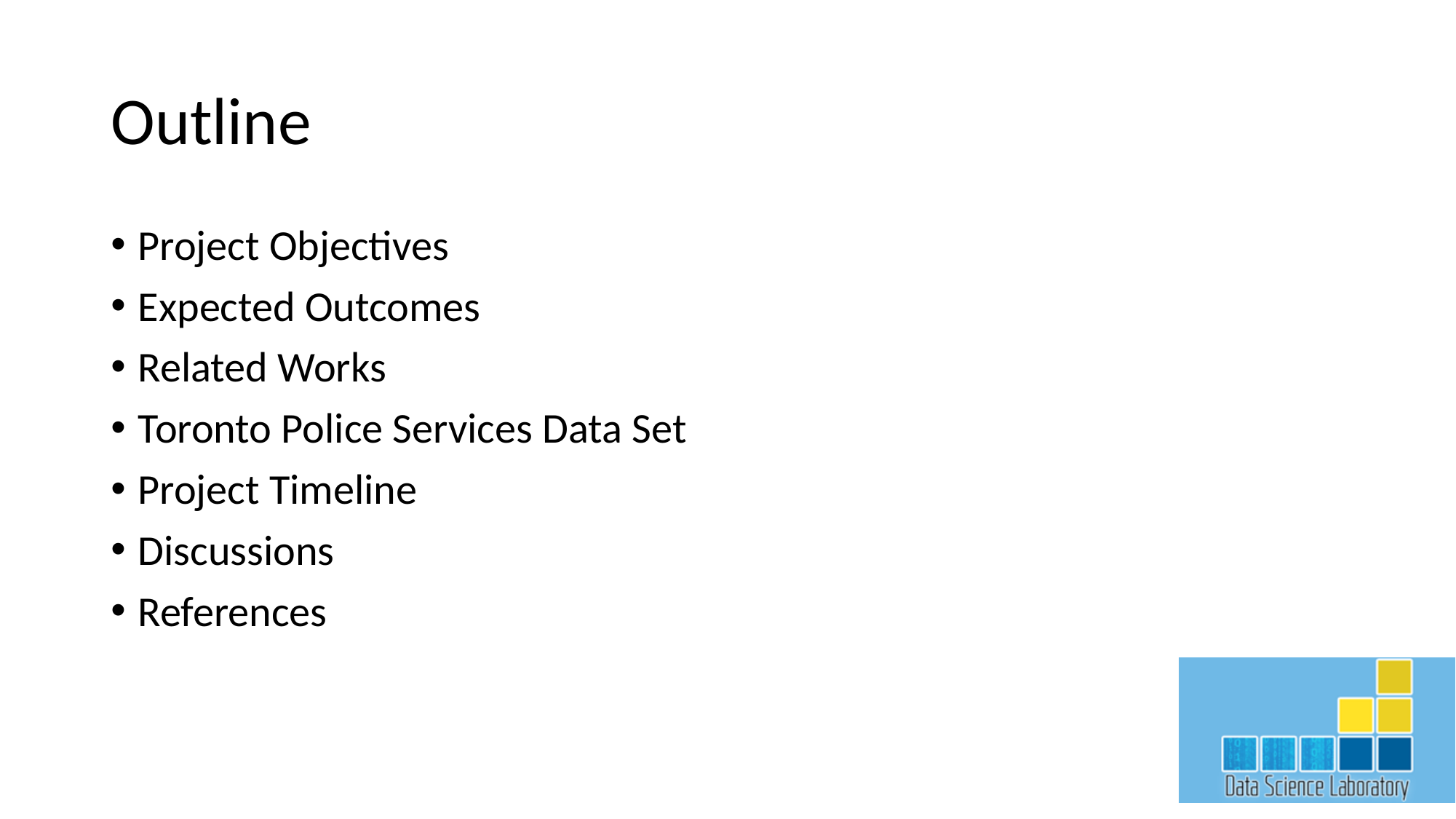

# Outline
Project Objectives
Expected Outcomes
Related Works
Toronto Police Services Data Set
Project Timeline
Discussions
References